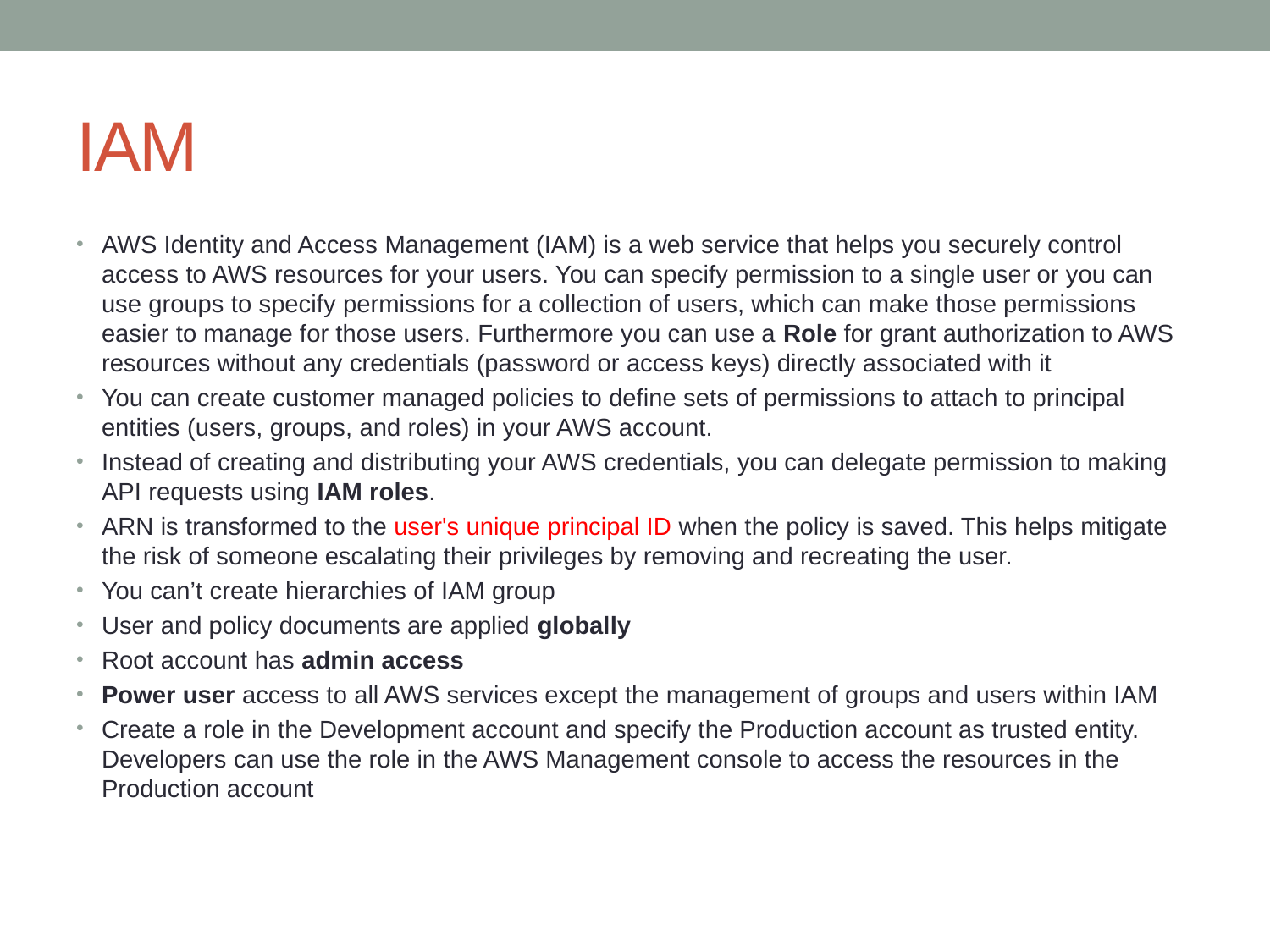

# IAM
AWS Identity and Access Management (IAM) is a web service that helps you securely control access to AWS resources for your users. You can specify permission to a single user or you can use groups to specify permissions for a collection of users, which can make those permissions easier to manage for those users. Furthermore you can use a Role for grant authorization to AWS resources without any credentials (password or access keys) directly associated with it
You can create customer managed policies to define sets of permissions to attach to principal entities (users, groups, and roles) in your AWS account.
Instead of creating and distributing your AWS credentials, you can delegate permission to making API requests using IAM roles.
ARN is transformed to the user's unique principal ID when the policy is saved. This helps mitigate the risk of someone escalating their privileges by removing and recreating the user.
You can’t create hierarchies of IAM group
User and policy documents are applied globally
Root account has admin access
Power user access to all AWS services except the management of groups and users within IAM
Create a role in the Development account and specify the Production account as trusted entity. Developers can use the role in the AWS Management console to access the resources in the Production account